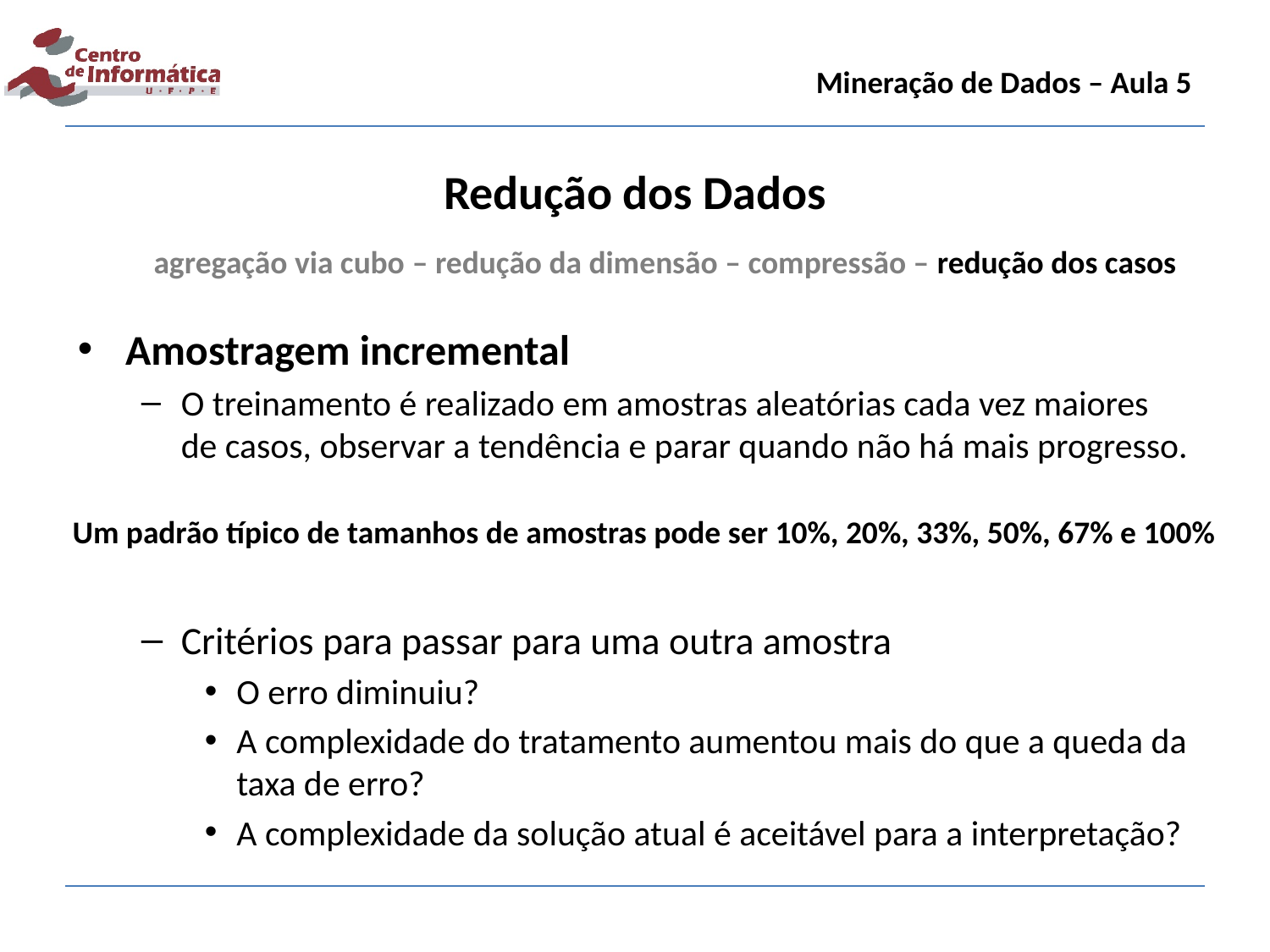

Mineração de Dados – Aula 5

Redução dos Dados
agregação via cubo – redução da dimensão – compressão – redução dos casos
Amostragem incremental
O treinamento é realizado em amostras aleatórias cada vez maiores de casos, observar a tendência e parar quando não há mais progresso.

Critérios para passar para uma outra amostra
O erro diminuiu?
A complexidade do tratamento aumentou mais do que a queda da taxa de erro?
A complexidade da solução atual é aceitável para a interpretação?
Um padrão típico de tamanhos de amostras pode ser 10%, 20%, 33%, 50%, 67% e 100%